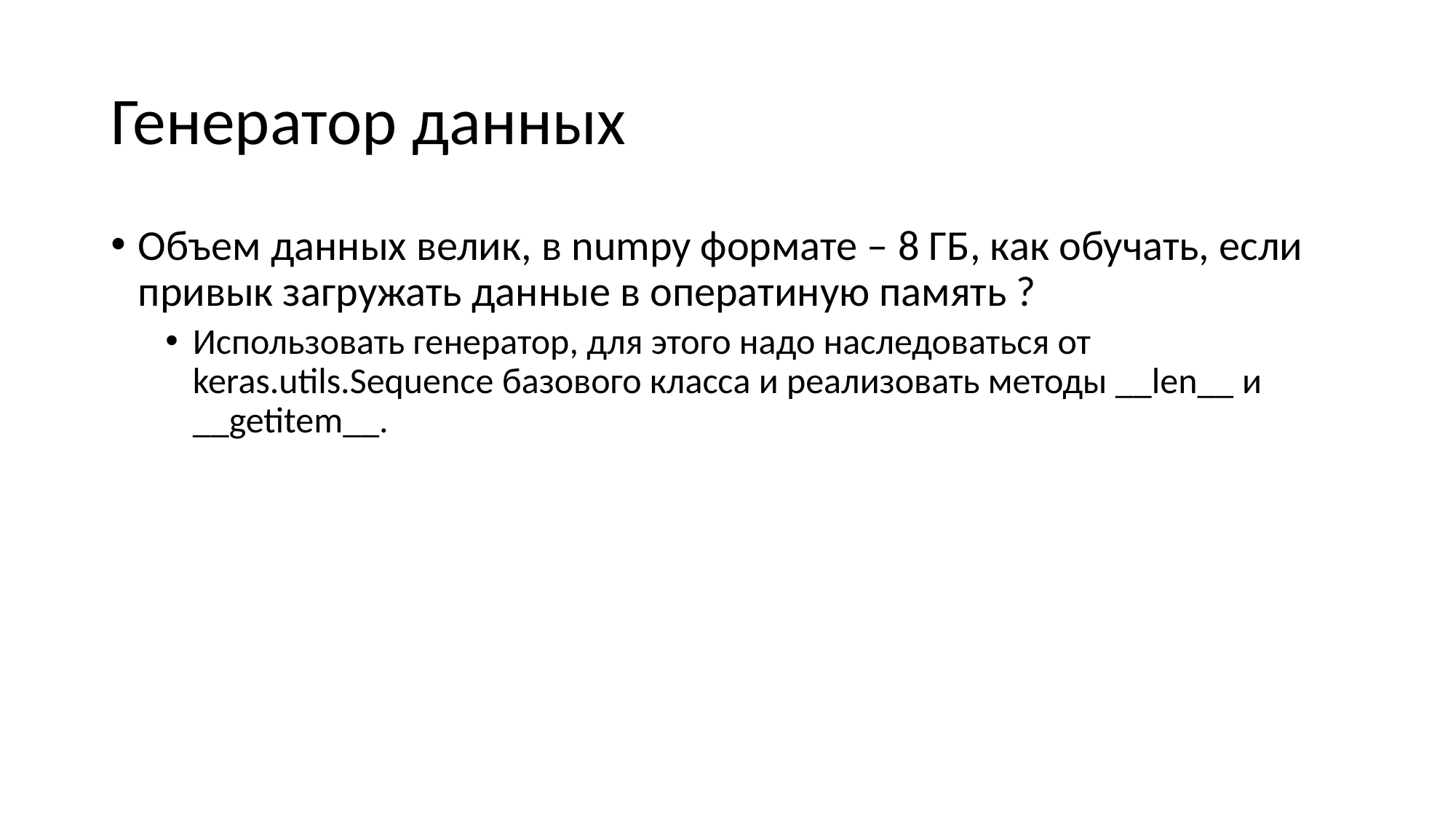

# Генератор данных
Объем данных велик, в numpy формате – 8 ГБ, как обучать, если привык загружать данные в оператиную память ?
Использовать генератор, для этого надо наследоваться от keras.utils.Sequence базового класса и реализовать методы __len__ и __getitem__.